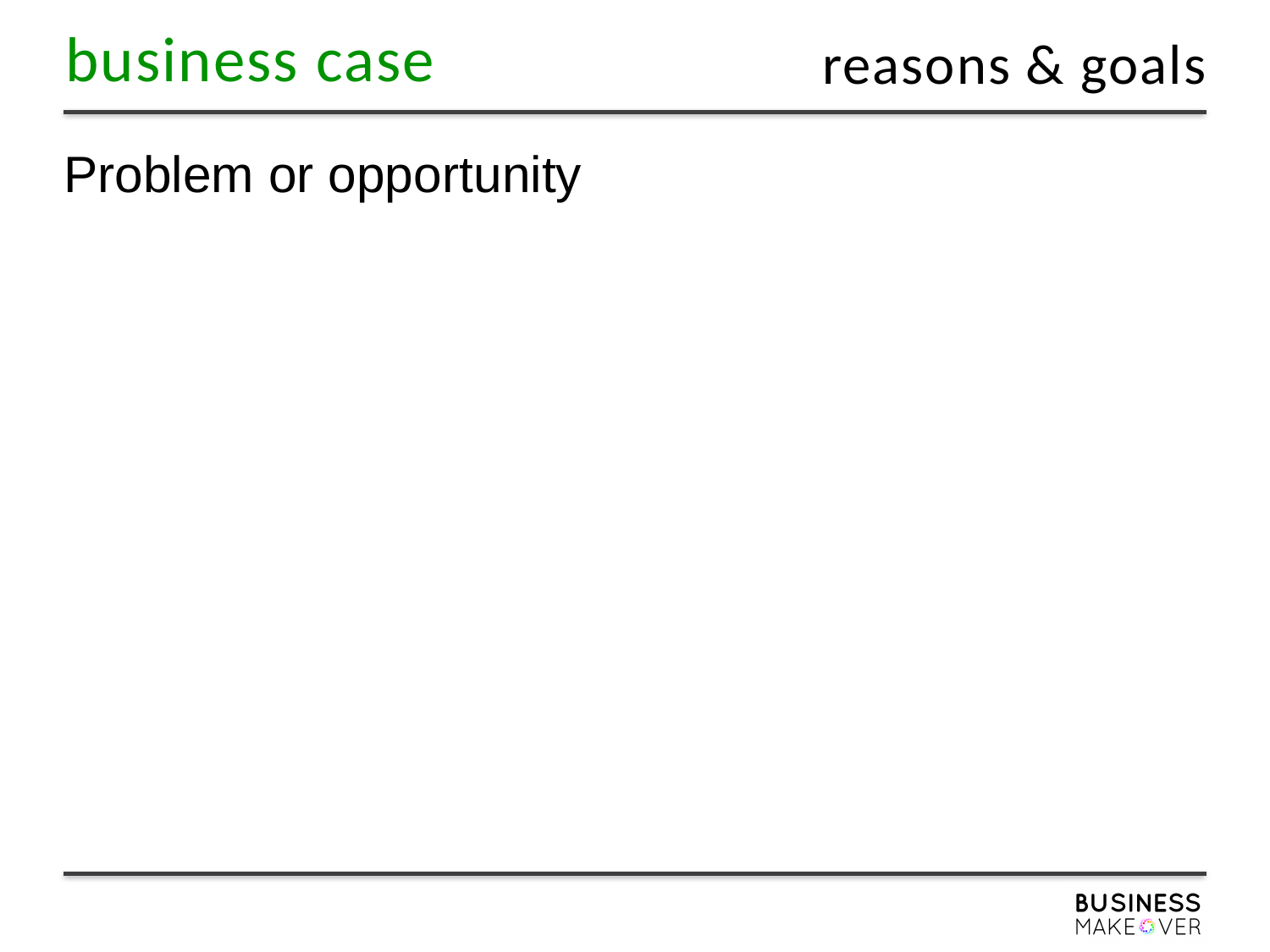

reasons & goals
# Problem or opportunity